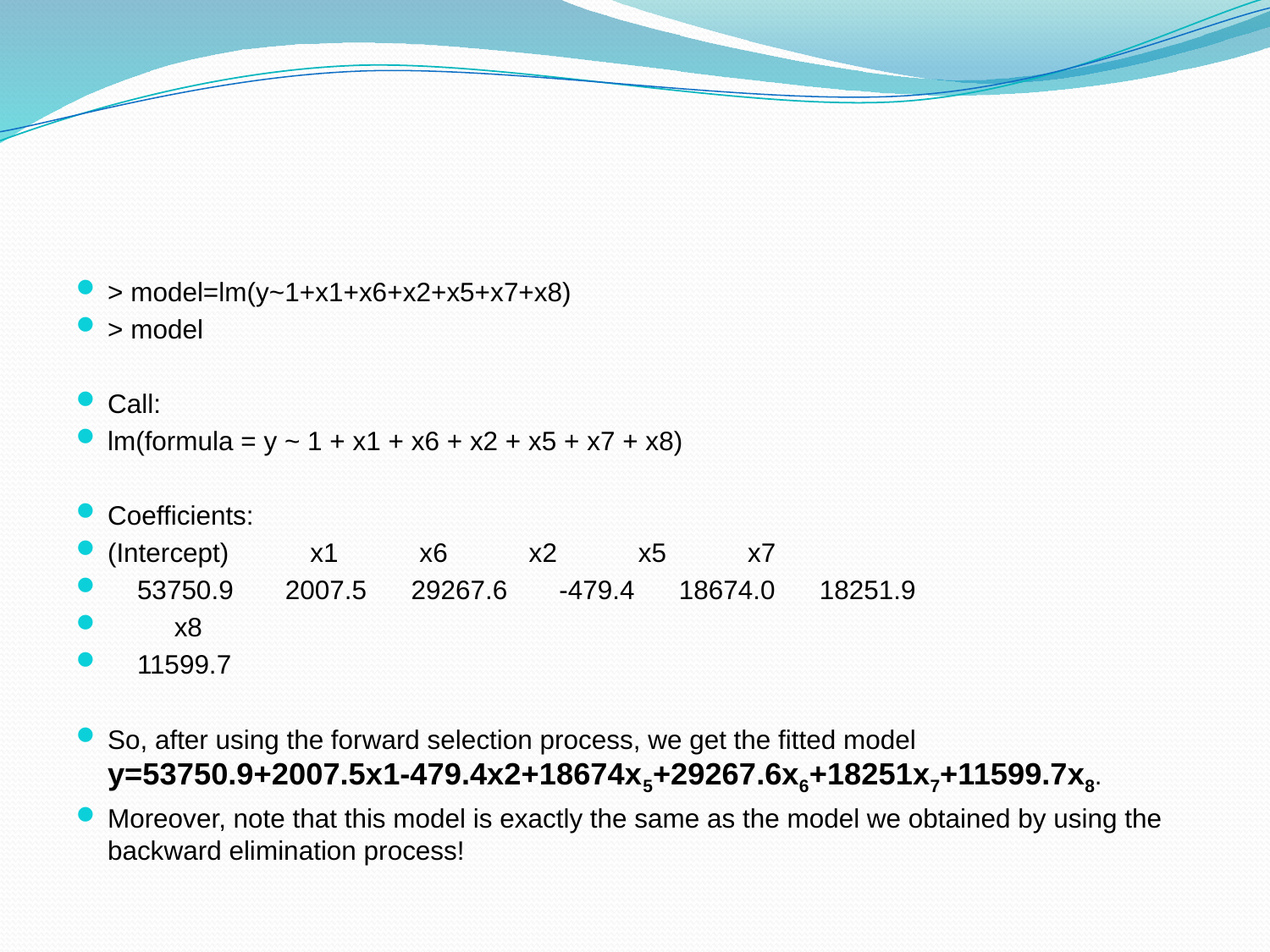

#
> model=lm(y~1+x1+x6+x2+x5+x7+x8)
> model

Call:
lm(formula = y ~ 1 + x1 + x6 + x2 + x5 + x7 + x8)

Coefficients:
(Intercept)           x1           x6           x2           x5           x7
    53750.9       2007.5      29267.6       -479.4      18674.0      18251.9
         x8
    11599.7

So, after using the forward selection process, we get the fitted model y=53750.9+2007.5x1-479.4x2+18674x5+29267.6x6+18251x7+11599.7x8.
Moreover, note that this model is exactly the same as the model we obtained by using the backward elimination process!